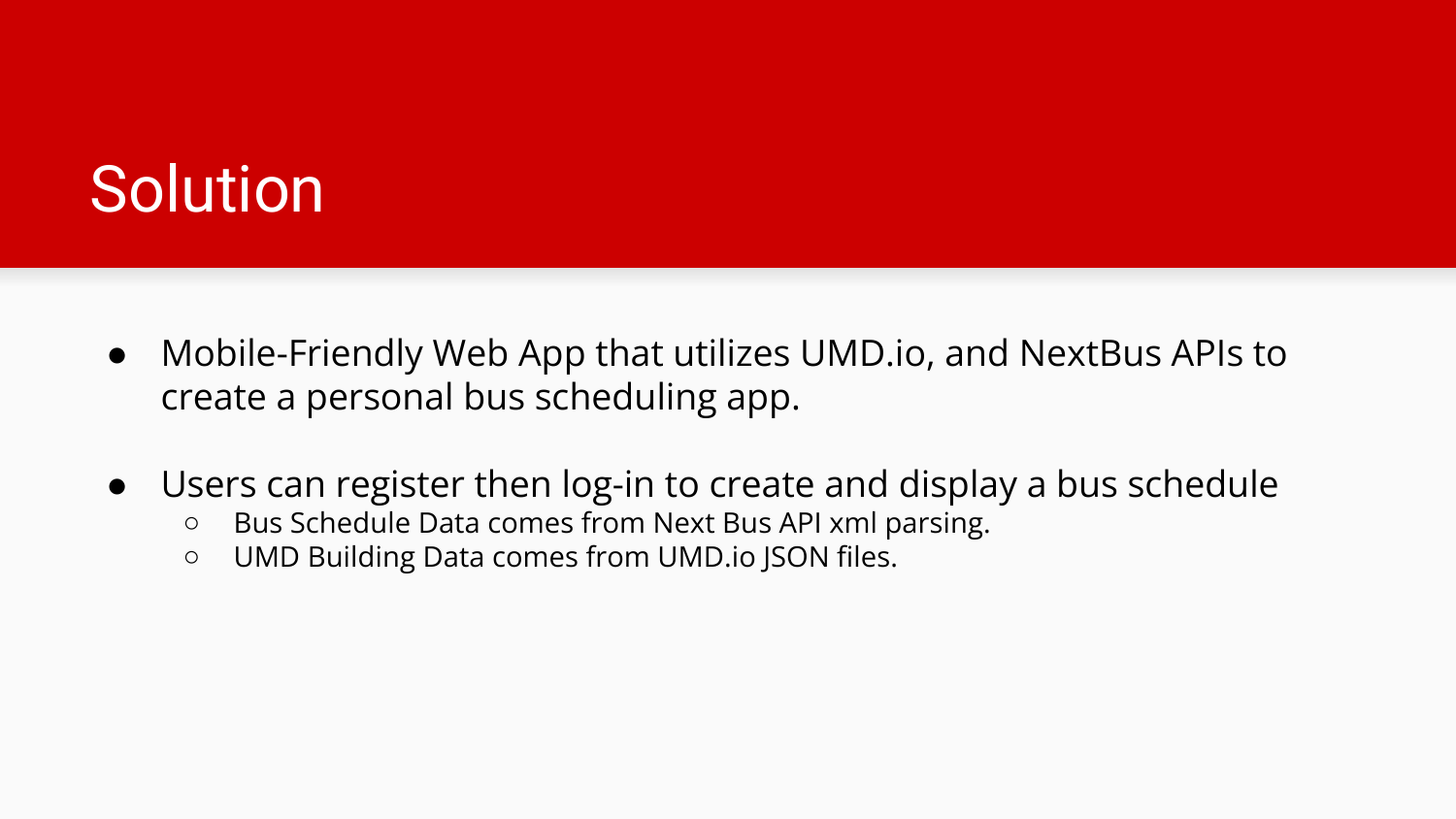

# Solution
Mobile-Friendly Web App that utilizes UMD.io, and NextBus APIs to create a personal bus scheduling app.

Users can register then log-in to create and display a bus schedule
Bus Schedule Data comes from Next Bus API xml parsing.
UMD Building Data comes from UMD.io JSON files.